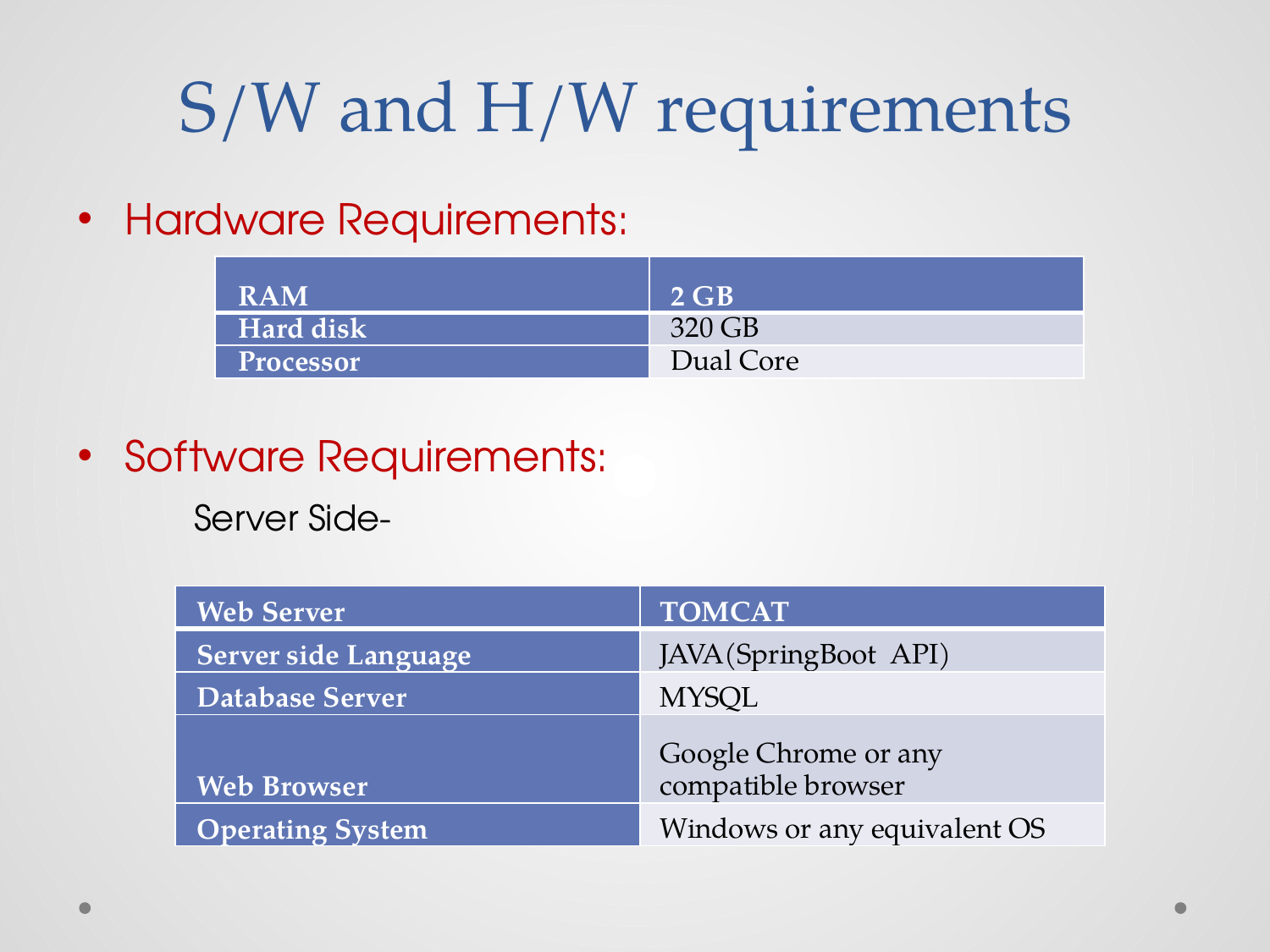

# S/W and H/W requirements
Hardware Requirements:

Software Requirements:
          Server Side-
| RAM | 2 GB |
| --- | --- |
| Hard disk | 320 GB |
| Processor | Dual Core |
| Web Server | TOMCAT |
| --- | --- |
| Server side Language | JAVA(SpringBoot API) |
| Database Server | MYSQL |
| Web Browser | Google Chrome or any compatible browser |
| Operating System | Windows or any equivalent OS |